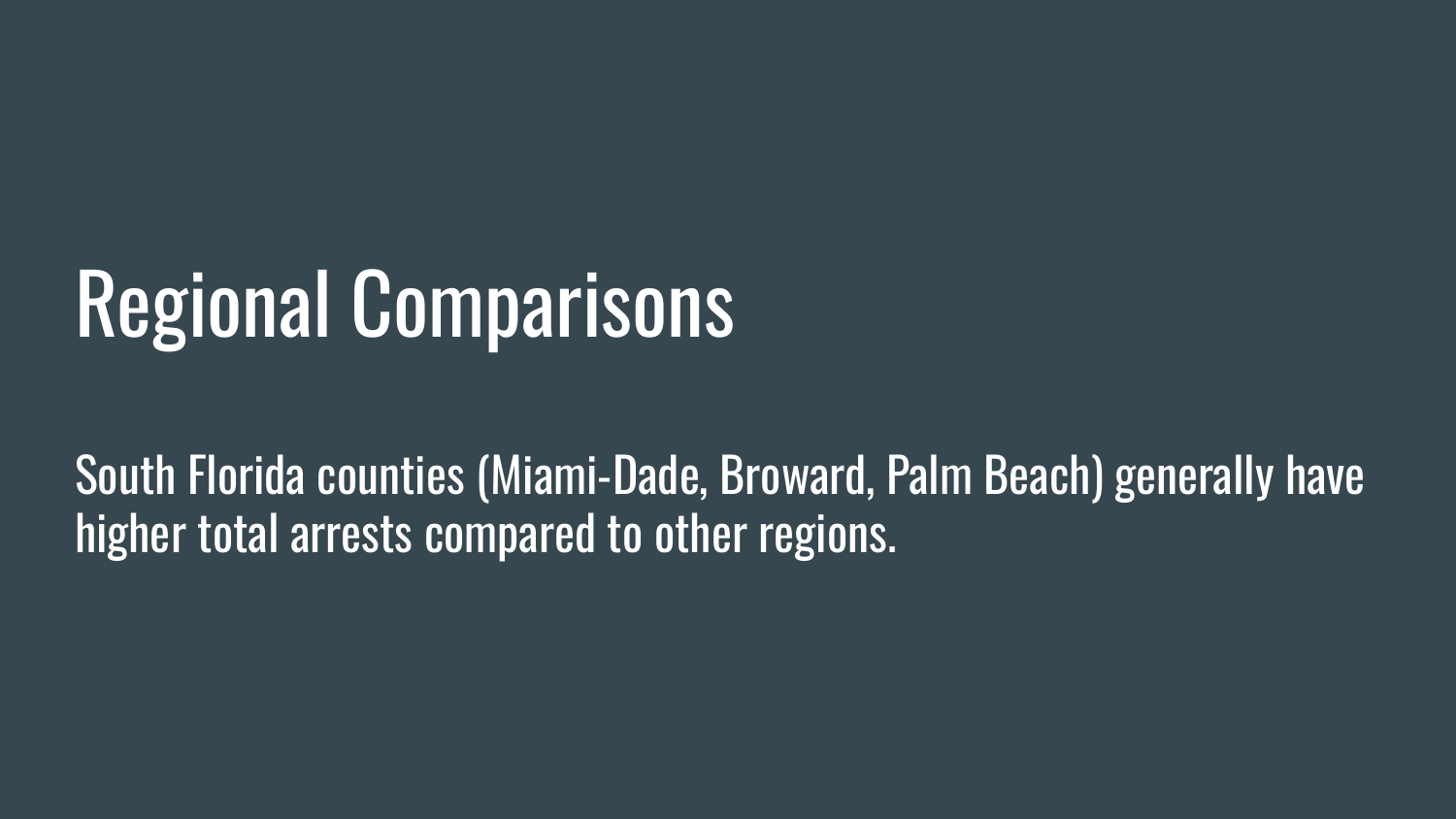

# Regional Comparisons

South Florida counties (Miami-Dade, Broward, Palm Beach) generally have higher total arrests compared to other regions.